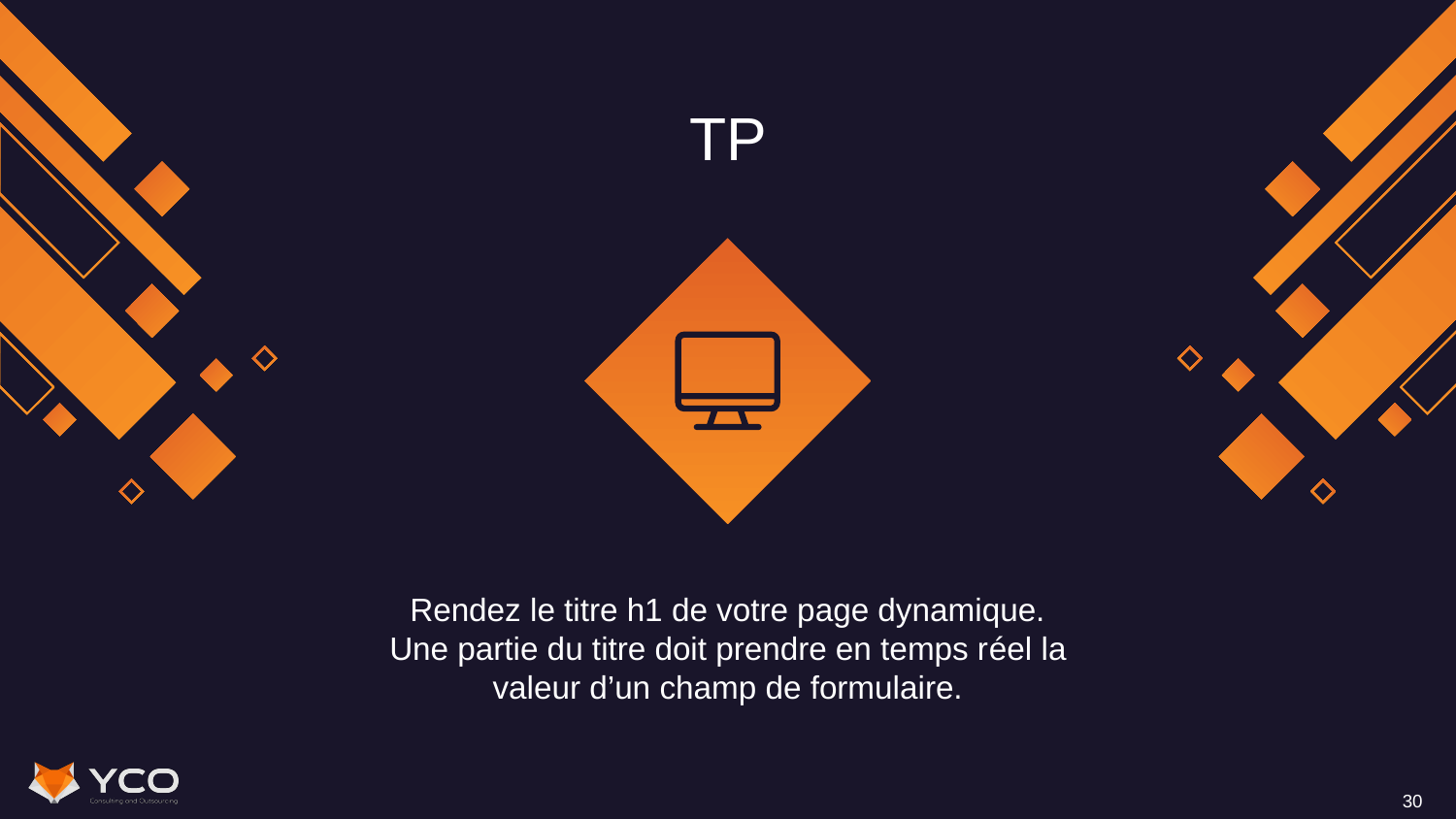

# TP

Rendez le titre h1 de votre page dynamique.
Une partie du titre doit prendre en temps réel la valeur d’un champ de formulaire.